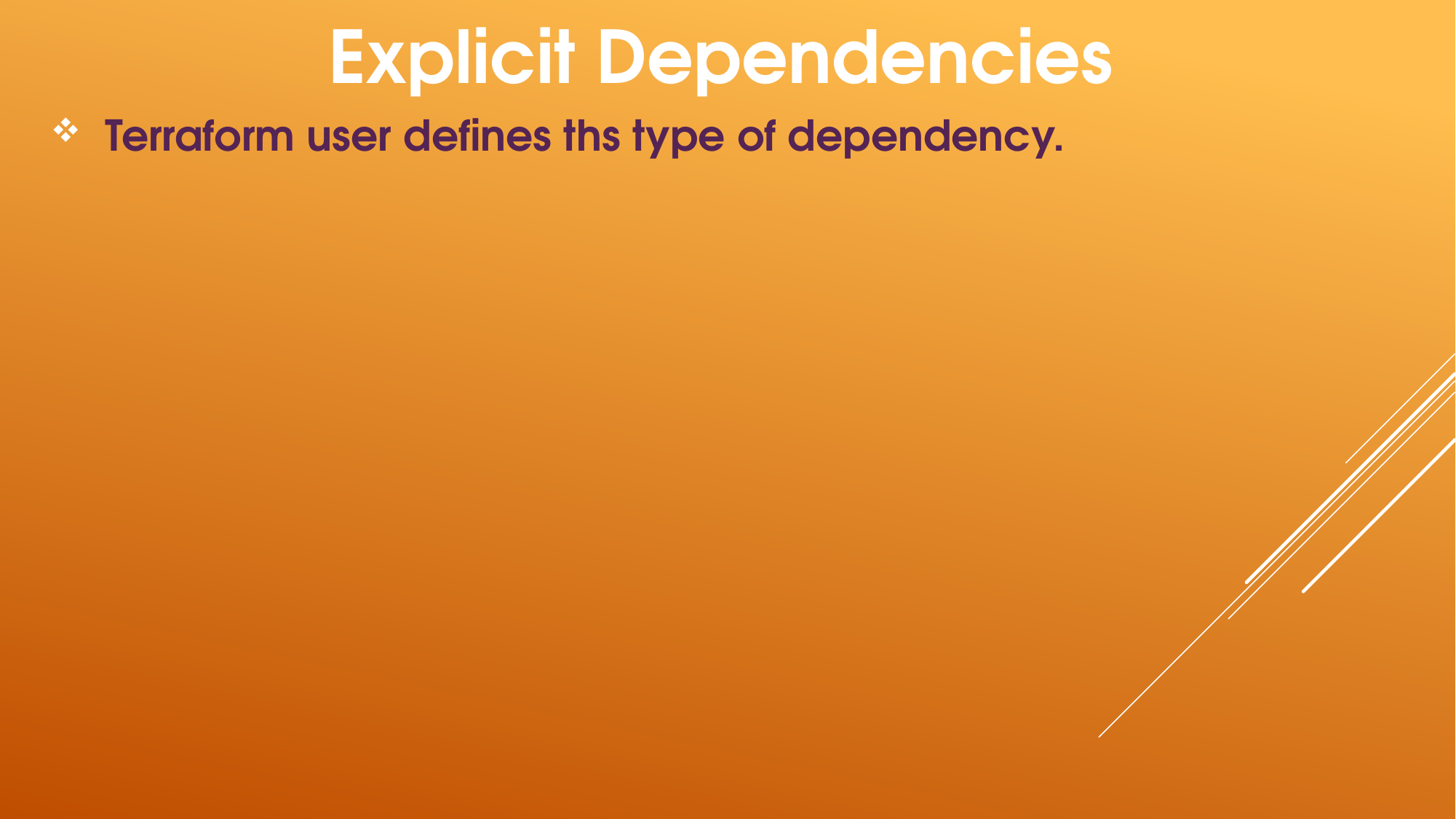

# Explicit Dependencies
Terraform user defines ths type of dependency.